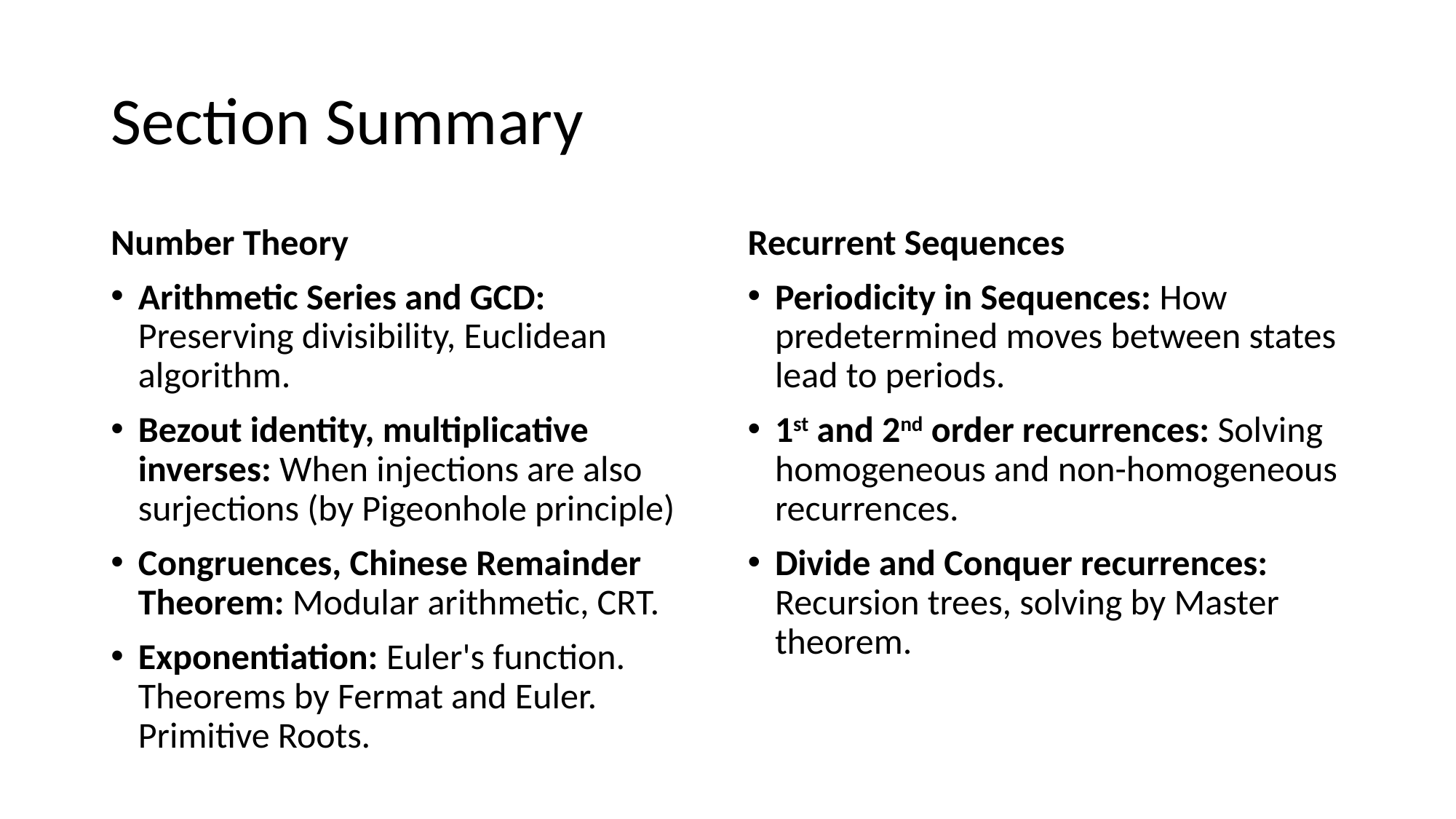

# Section Summary
Number Theory
Arithmetic Series and GCD: Preserving divisibility, Euclidean algorithm.
Bezout identity, multiplicative inverses: When injections are also surjections (by Pigeonhole principle)
Congruences, Chinese Remainder Theorem: Modular arithmetic, CRT.
Exponentiation: Euler's function. Theorems by Fermat and Euler. Primitive Roots.
Recurrent Sequences
Periodicity in Sequences: How predetermined moves between states lead to periods.
1st and 2nd order recurrences: Solving homogeneous and non-homogeneous recurrences.
Divide and Conquer recurrences: Recursion trees, solving by Master theorem.